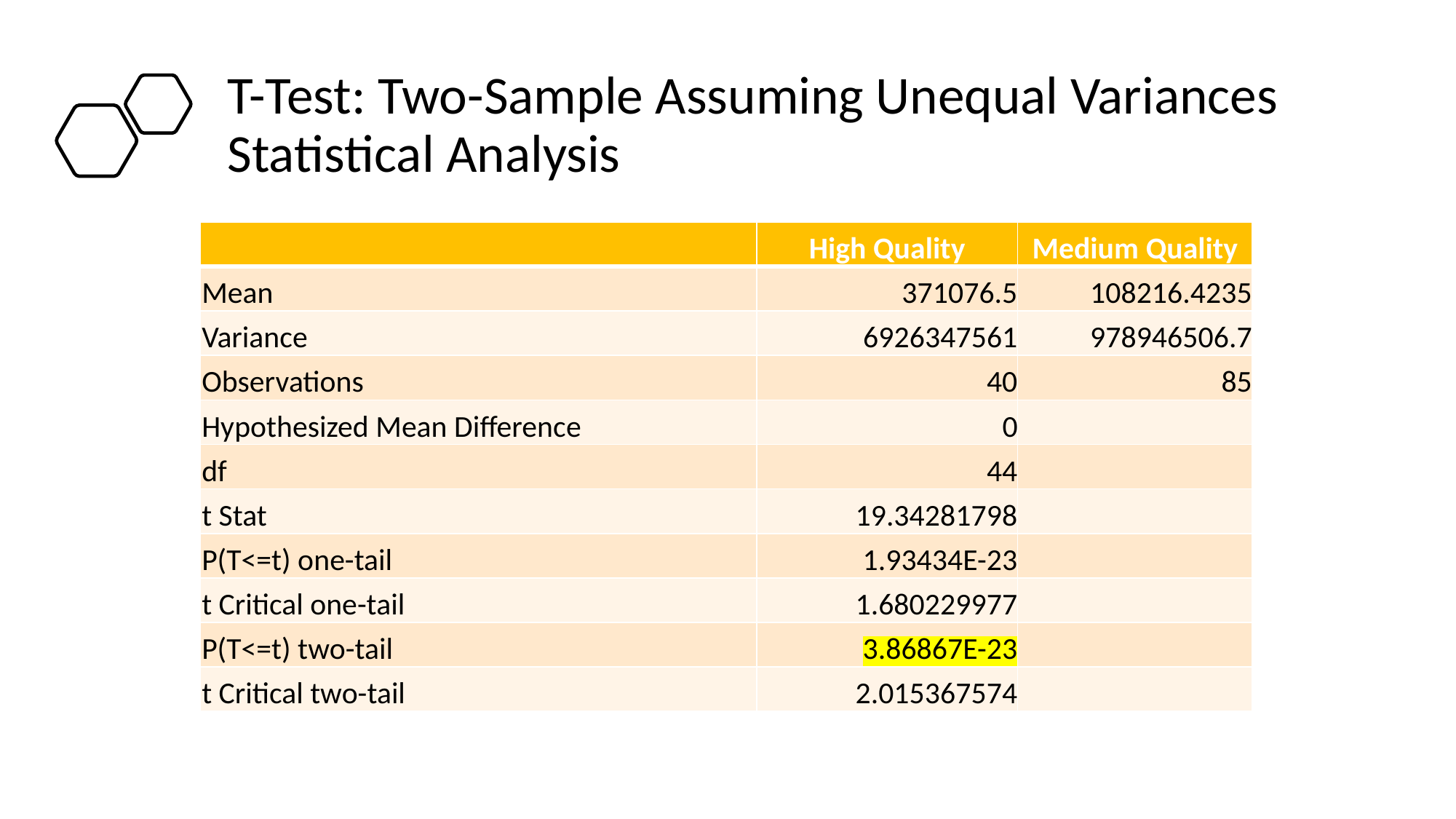

# T-Test: Two-Sample Assuming Unequal Variances Statistical Analysis

|  | High Quality | Medium Quality |
| --- | --- | --- |
| Mean | 371076.5 | 108216.4235 |
| Variance | 6926347561 | 978946506.7 |
| Observations | 40 | 85 |
| Hypothesized Mean Difference | 0 |  |
| df | 44 |  |
| t Stat | 19.34281798 |  |
| P(T<=t) one-tail | 1.93434E-23 |  |
| t Critical one-tail | 1.680229977 |  |
| P(T<=t) two-tail | 3.86867E-23 |  |
| t Critical two-tail | 2.015367574 |  |